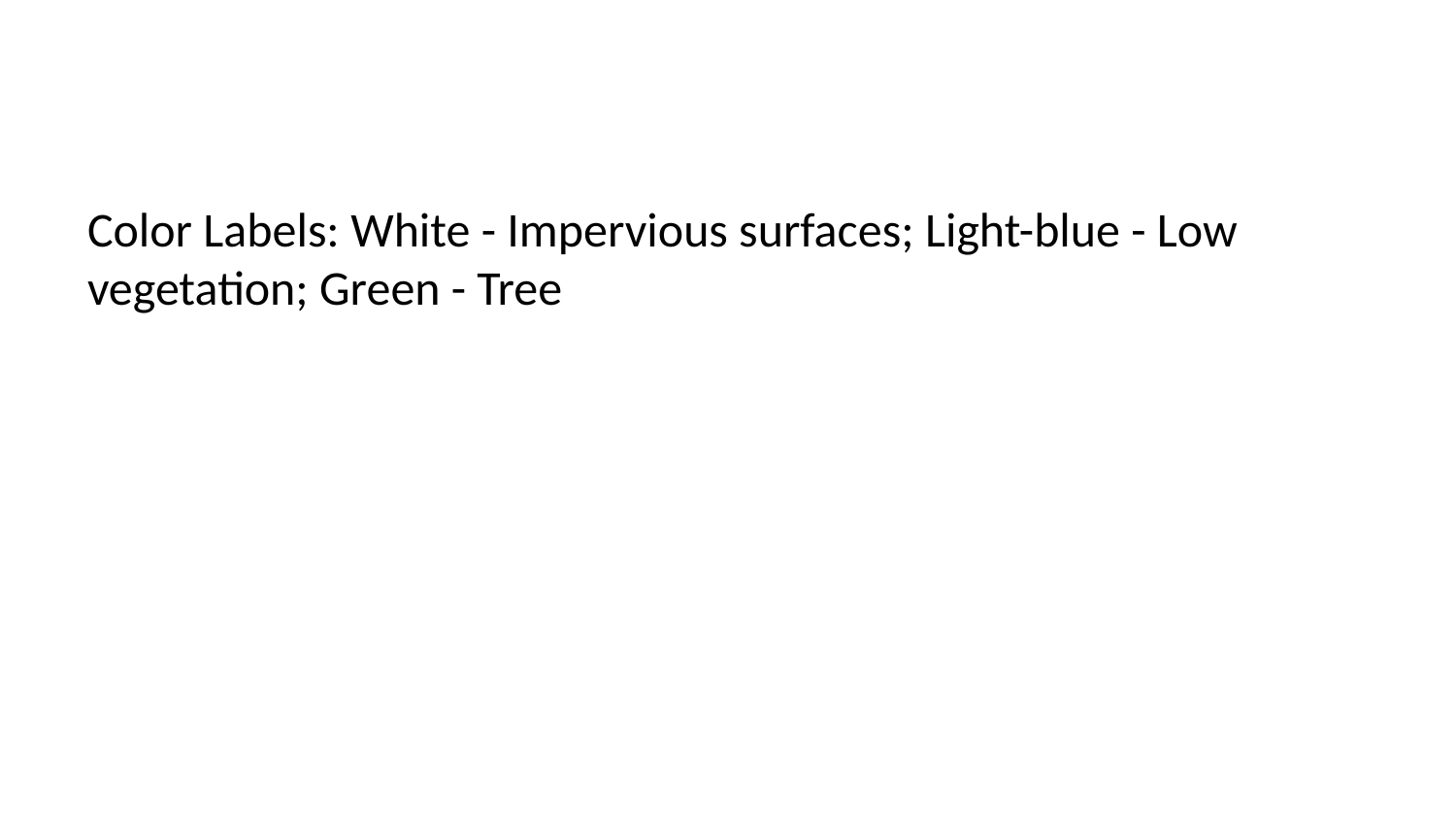

Color Labels: White - Impervious surfaces; Light-blue - Low vegetation; Green - Tree